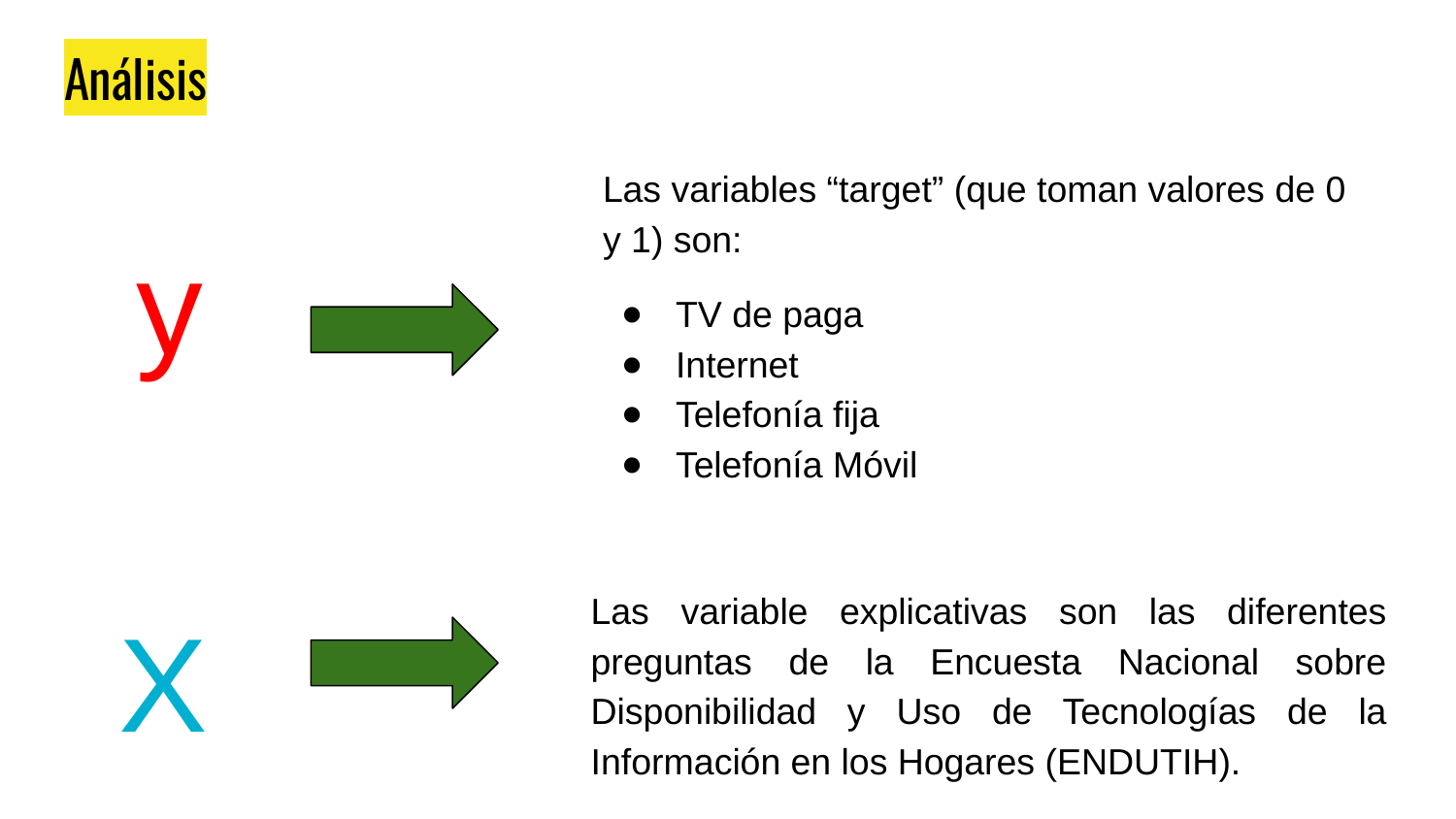

# Análisis
Las variables “target” (que toman valores de 0 y 1) son:
TV de paga
Internet
Telefonía fija
Telefonía Móvil
y

Las variable explicativas son las diferentes preguntas de la Encuesta Nacional sobre Disponibilidad y Uso de Tecnologías de la Información en los Hogares (ENDUTIH).
X